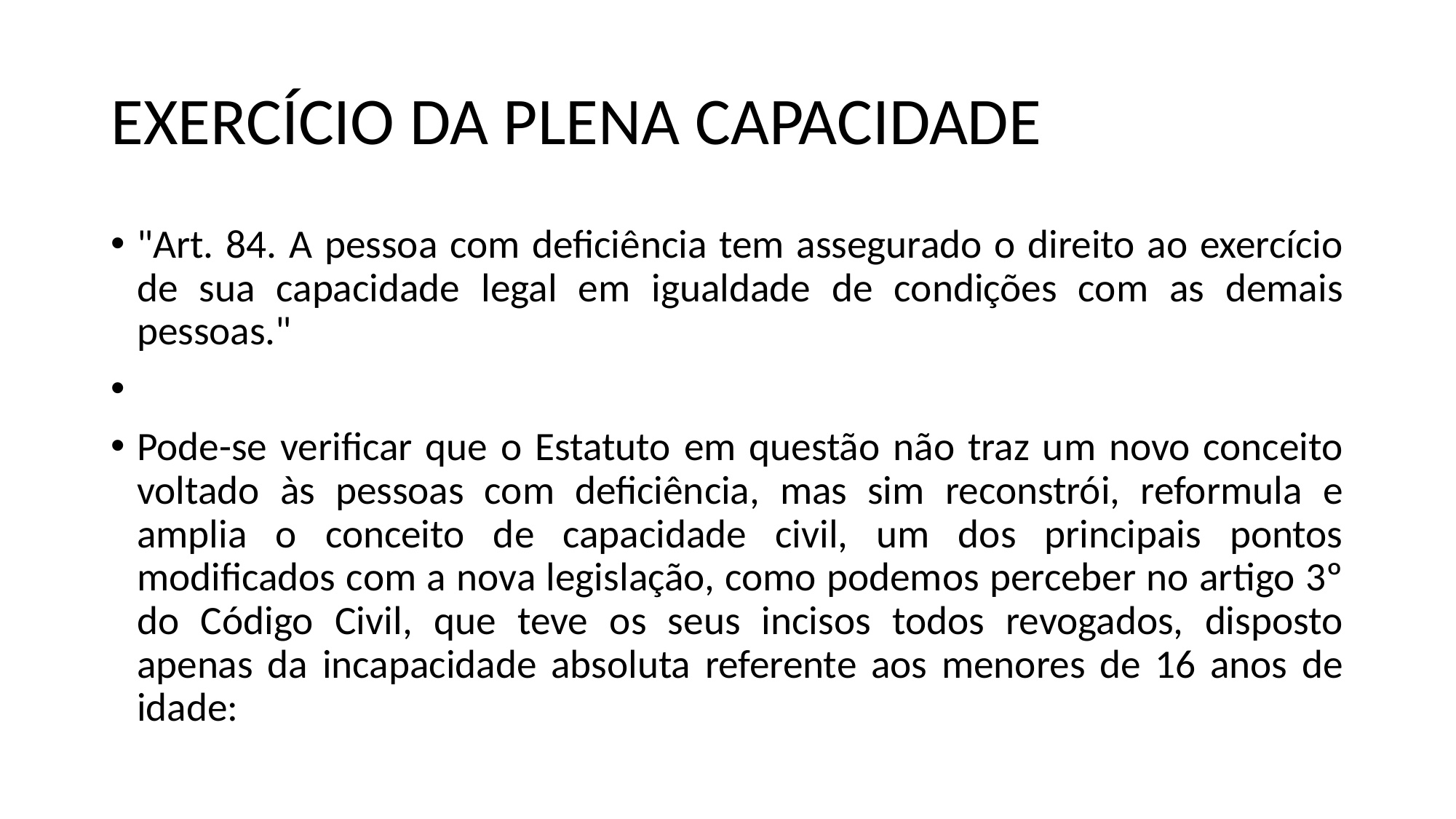

# EXERCÍCIO DA PLENA CAPACIDADE
"Art. 84. A pessoa com deficiência tem assegurado o direito ao exercício de sua capacidade legal em igualdade de condições com as demais pessoas."

Pode-se verificar que o Estatuto em questão não traz um novo conceito voltado às pessoas com deficiência, mas sim reconstrói, reformula e amplia o conceito de capacidade civil, um dos principais pontos modificados com a nova legislação, como podemos perceber no artigo 3º do Código Civil, que teve os seus incisos todos revogados, disposto apenas da incapacidade absoluta referente aos menores de 16 anos de idade: